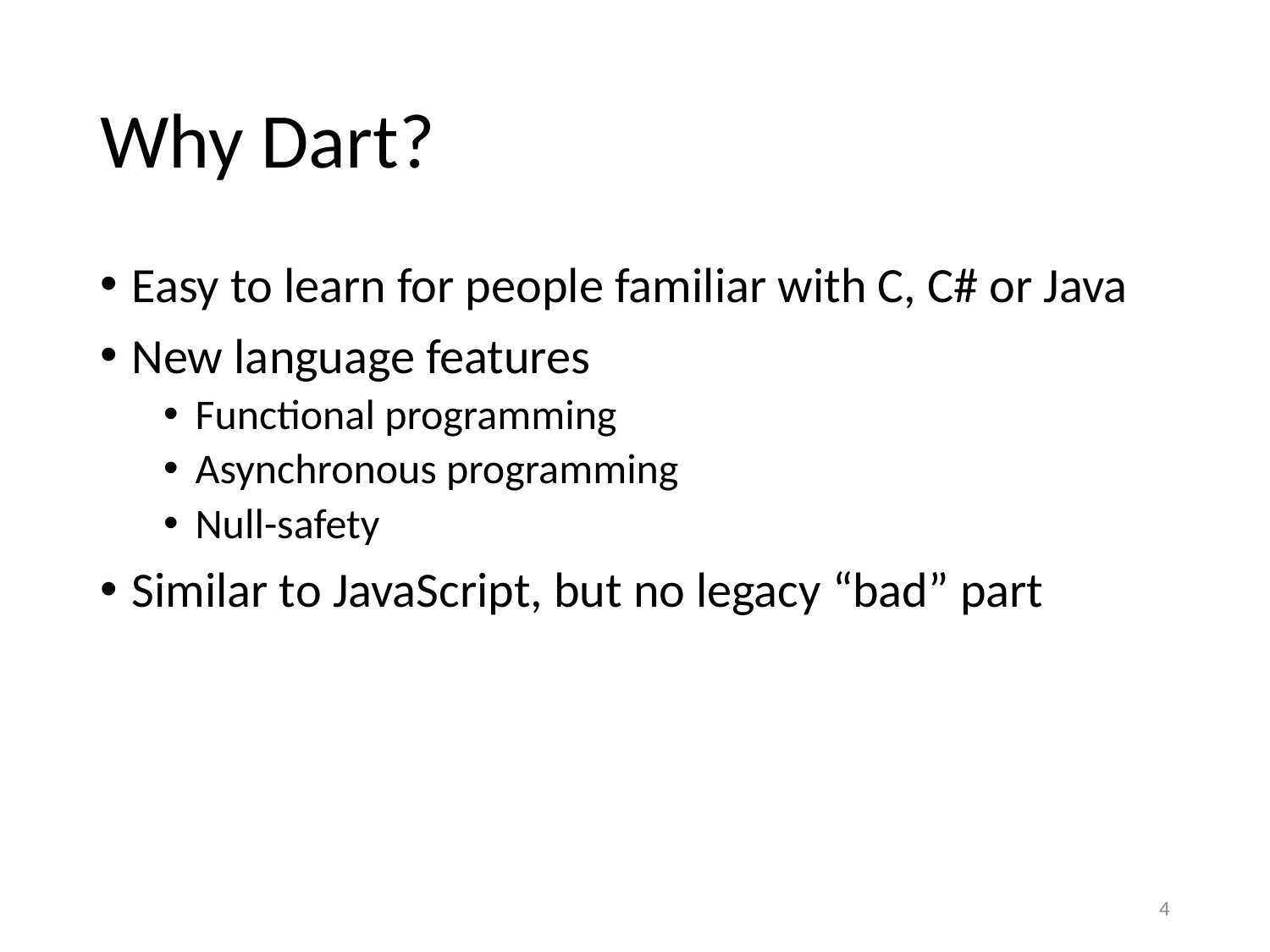

# Why Dart?
Easy to learn for people familiar with C, C# or Java
New language features
Functional programming
Asynchronous programming
Null-safety
Similar to JavaScript, but no legacy “bad” part

4